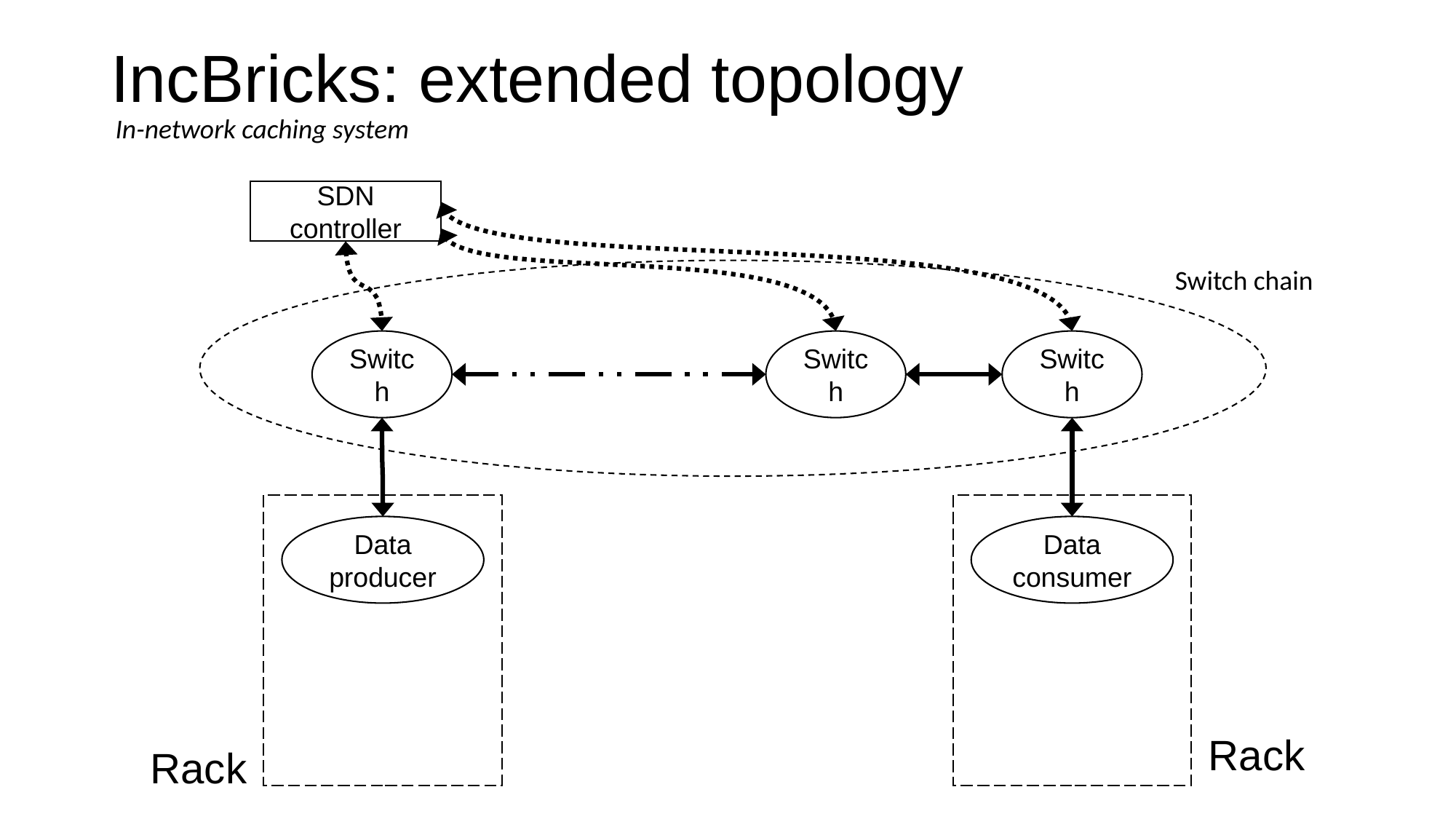

# IncBricks: extended topology
In-network caching system
SDN controller
Switch chain

Switch
Switch
Switch

Data producer
Data consumer
Rack
Rack